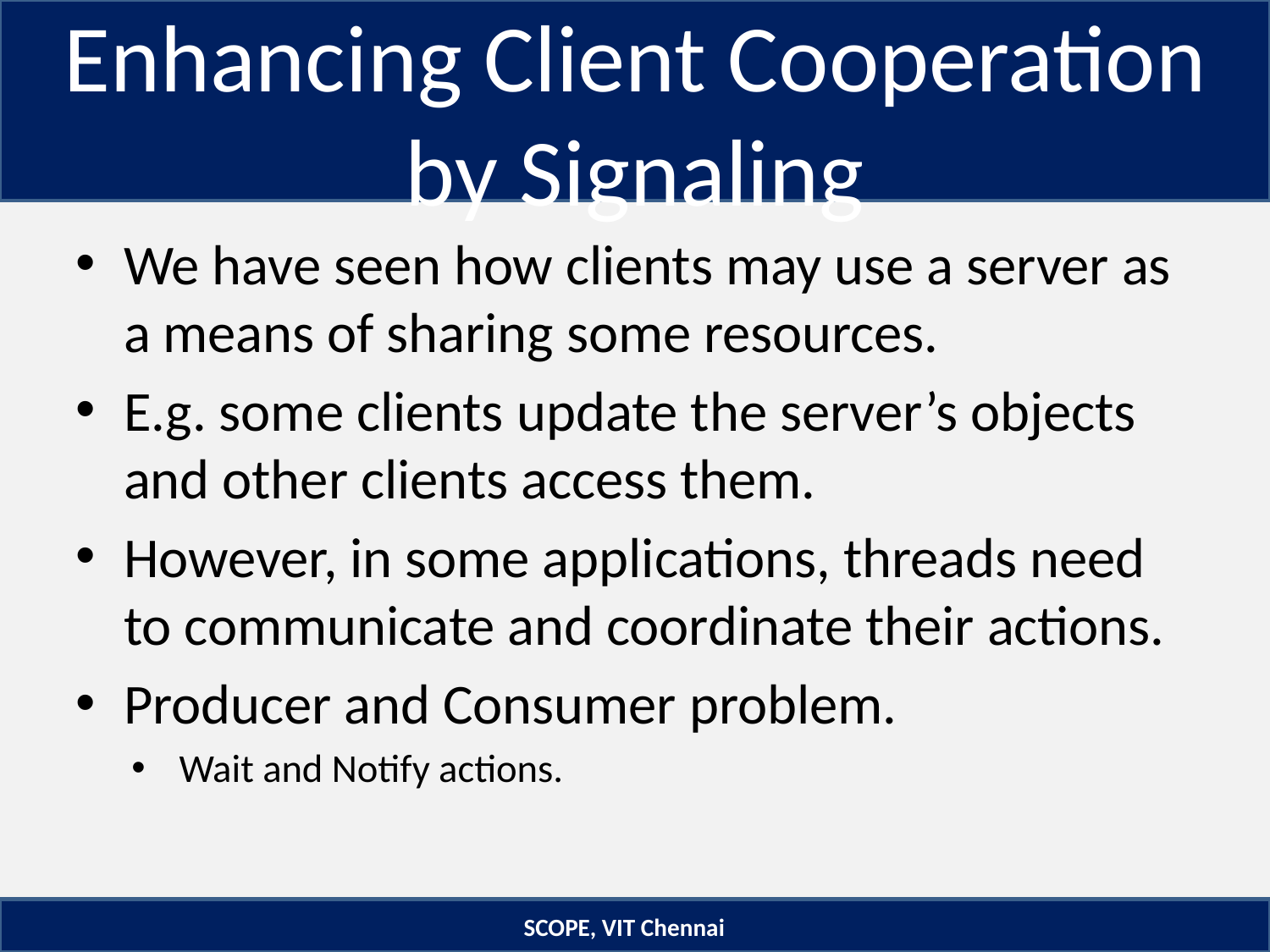

# Enhancing Client Cooperation by Signaling
We have seen how clients may use a server as a means of sharing some resources.
E.g. some clients update the server’s objects and other clients access them.
However, in some applications, threads need to communicate and coordinate their actions.
Producer and Consumer problem.
Wait and Notify actions.

SCOPE, VIT Chennai